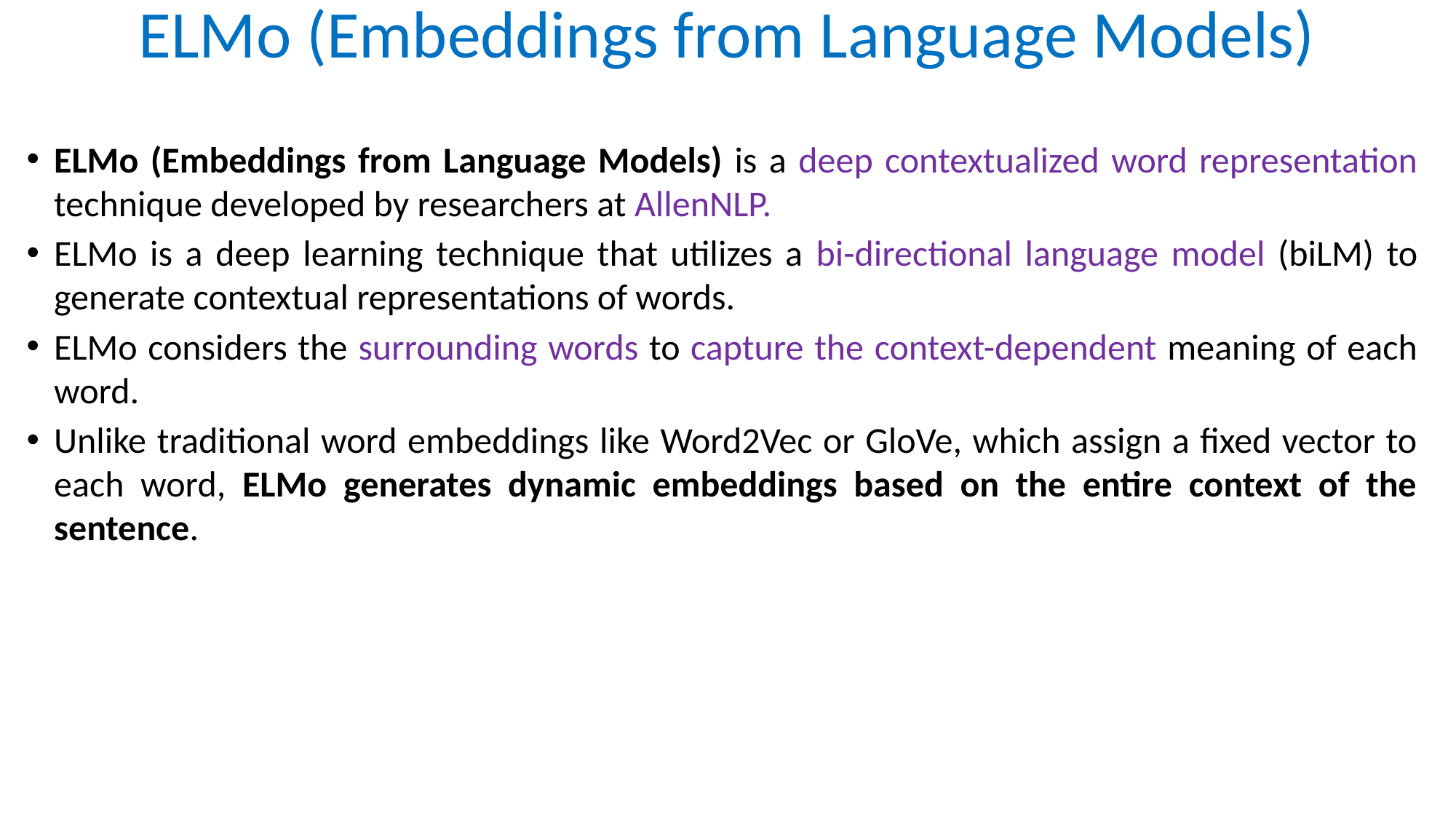

# ELMo (Embeddings from Language Models)
ELMo (Embeddings from Language Models) is a deep contextualized word representation technique developed by researchers at AllenNLP.
ELMo is a deep learning technique that utilizes a bi-directional language model (biLM) to generate contextual representations of words.
ELMo considers the surrounding words to capture the context-dependent meaning of each word.
Unlike traditional word embeddings like Word2Vec or GloVe, which assign a fixed vector to each word, ELMo generates dynamic embeddings based on the entire context of the sentence.